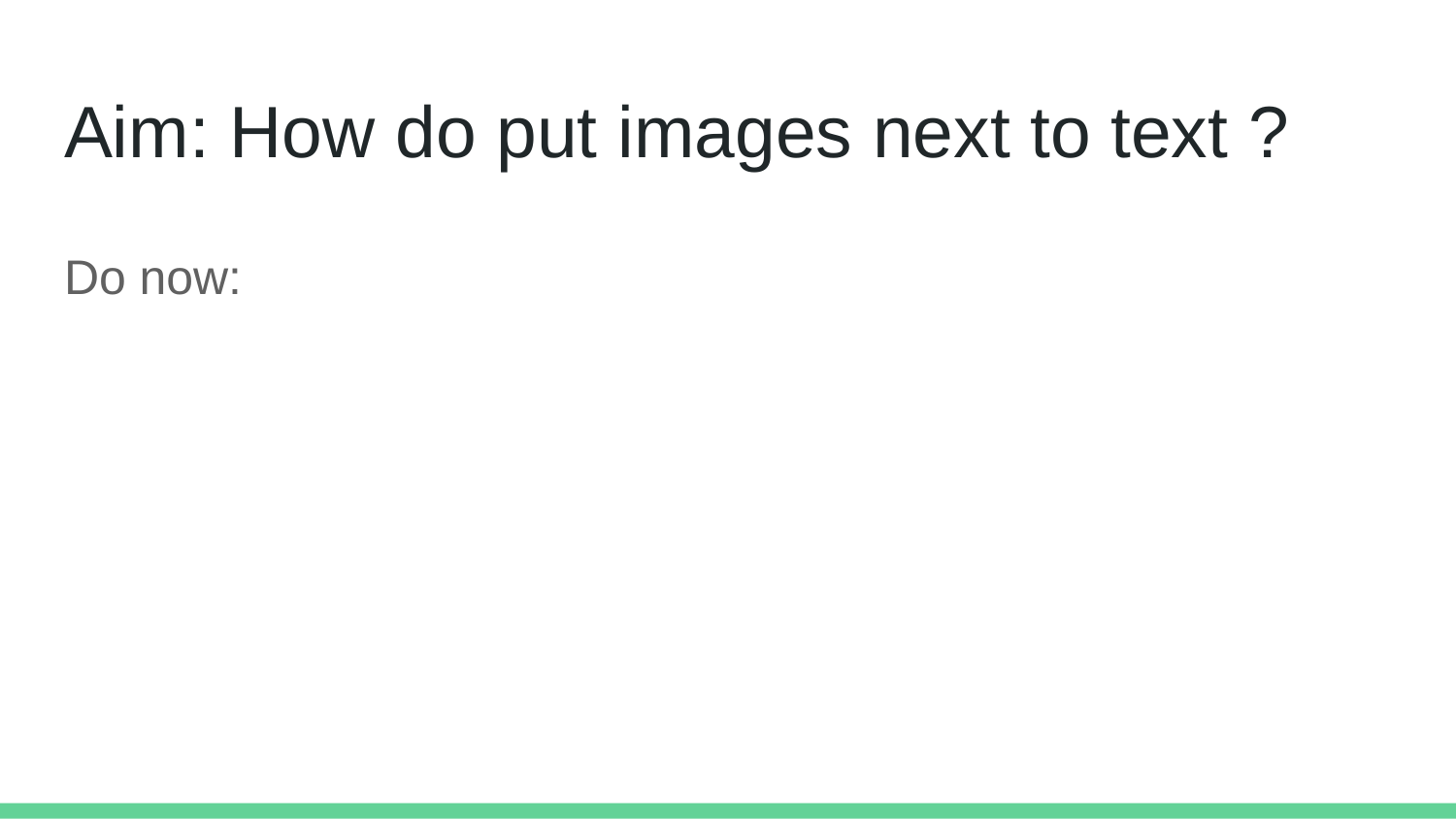

# Aim: How do put images next to text ?
Do now: